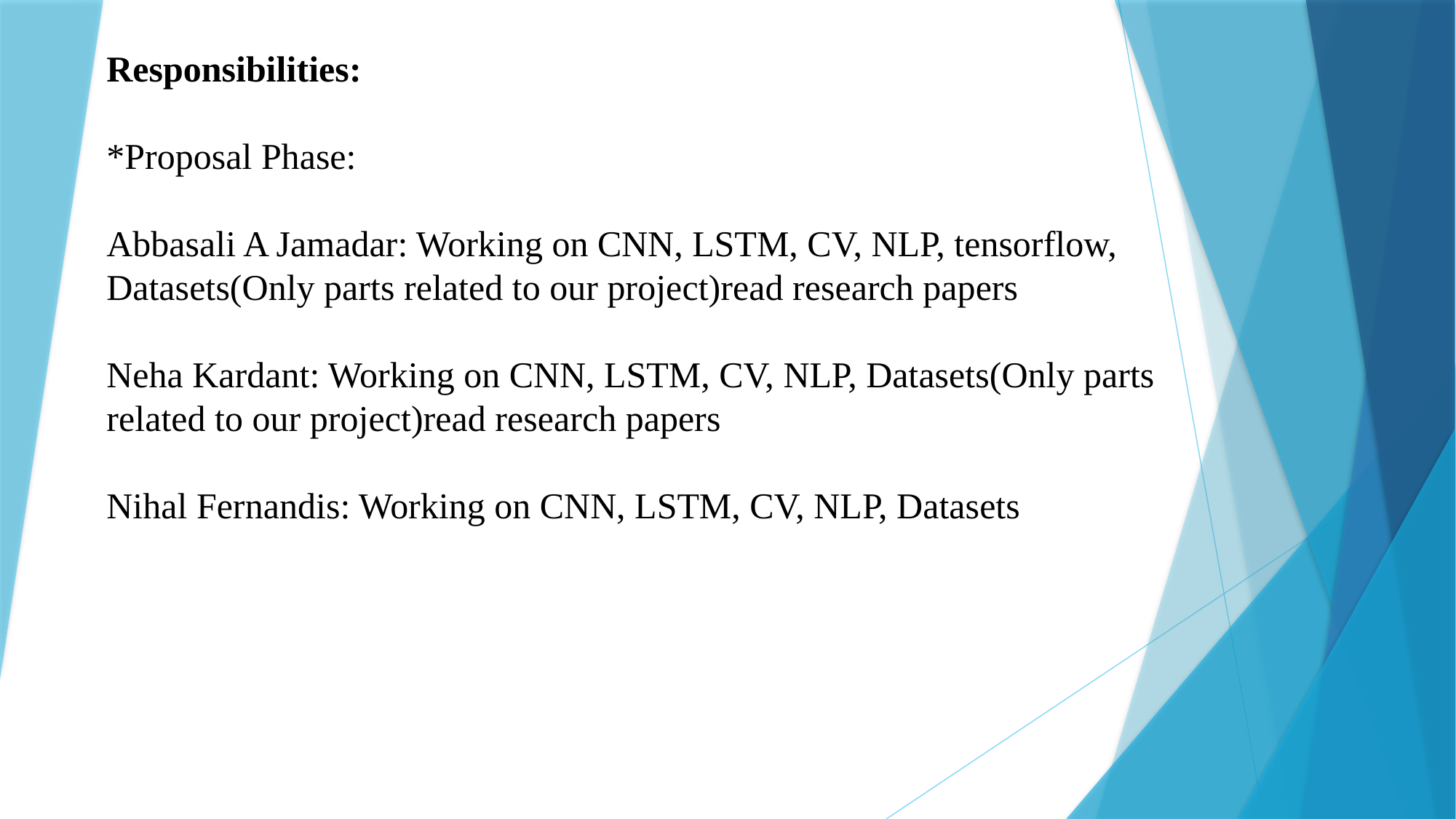

# Responsibilities: *Proposal Phase: Abbasali A Jamadar: Working on CNN, LSTM, CV, NLP, tensorflow, Datasets(Only parts related to our project)read research papers Neha Kardant: Working on CNN, LSTM, CV, NLP, Datasets(Only parts related to our project)read research papers Nihal Fernandis: Working on CNN, LSTM, CV, NLP, Datasets